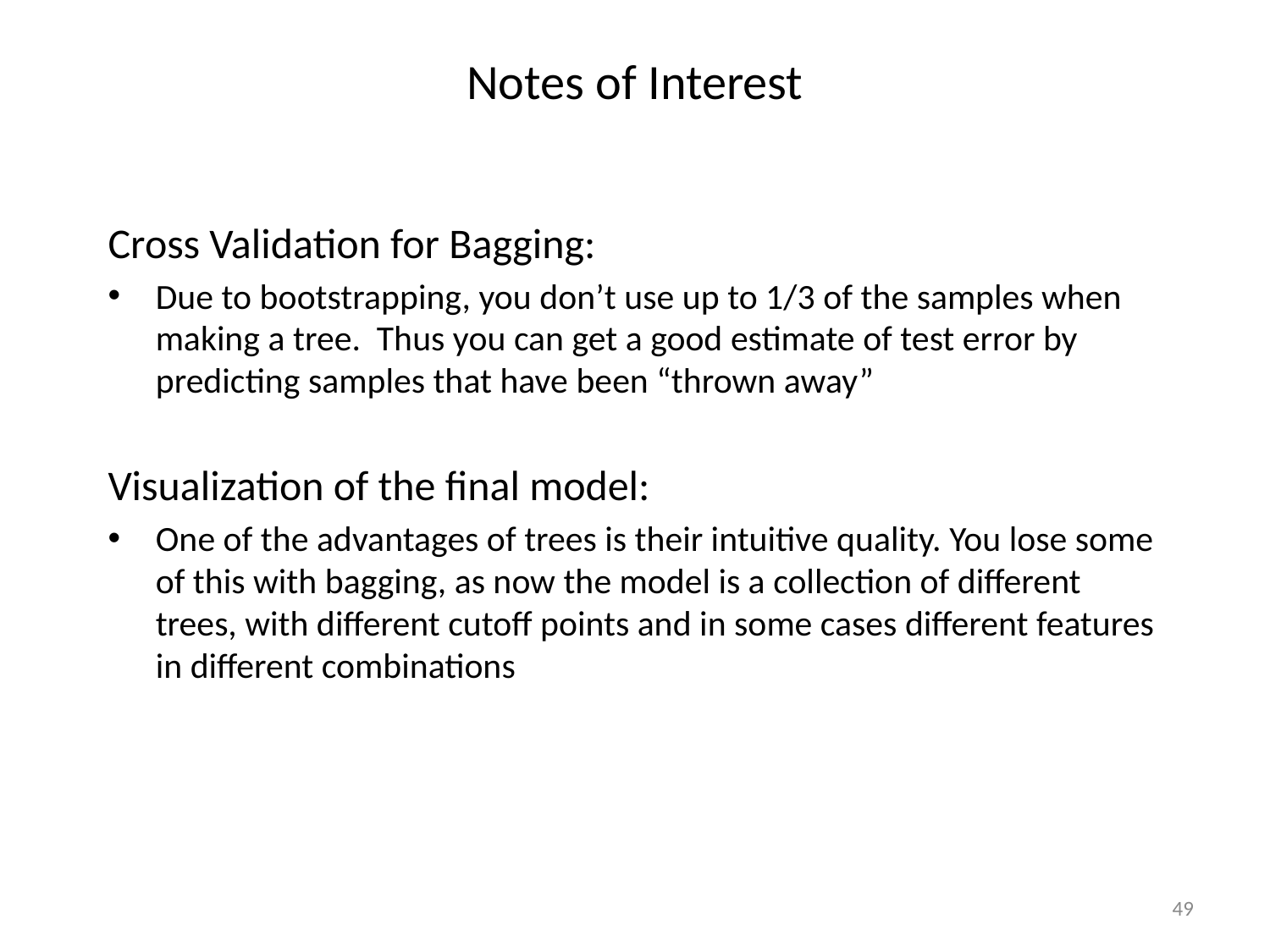

# Notes of Interest

Cross Validation for Bagging:
Due to bootstrapping, you don’t use up to 1/3 of the samples when making a tree.  Thus you can get a good estimate of test error by predicting samples that have been “thrown away”

Visualization of the final model:
One of the advantages of trees is their intuitive quality. You lose some of this with bagging, as now the model is a collection of different trees, with different cutoff points and in some cases different features in different combinations

49